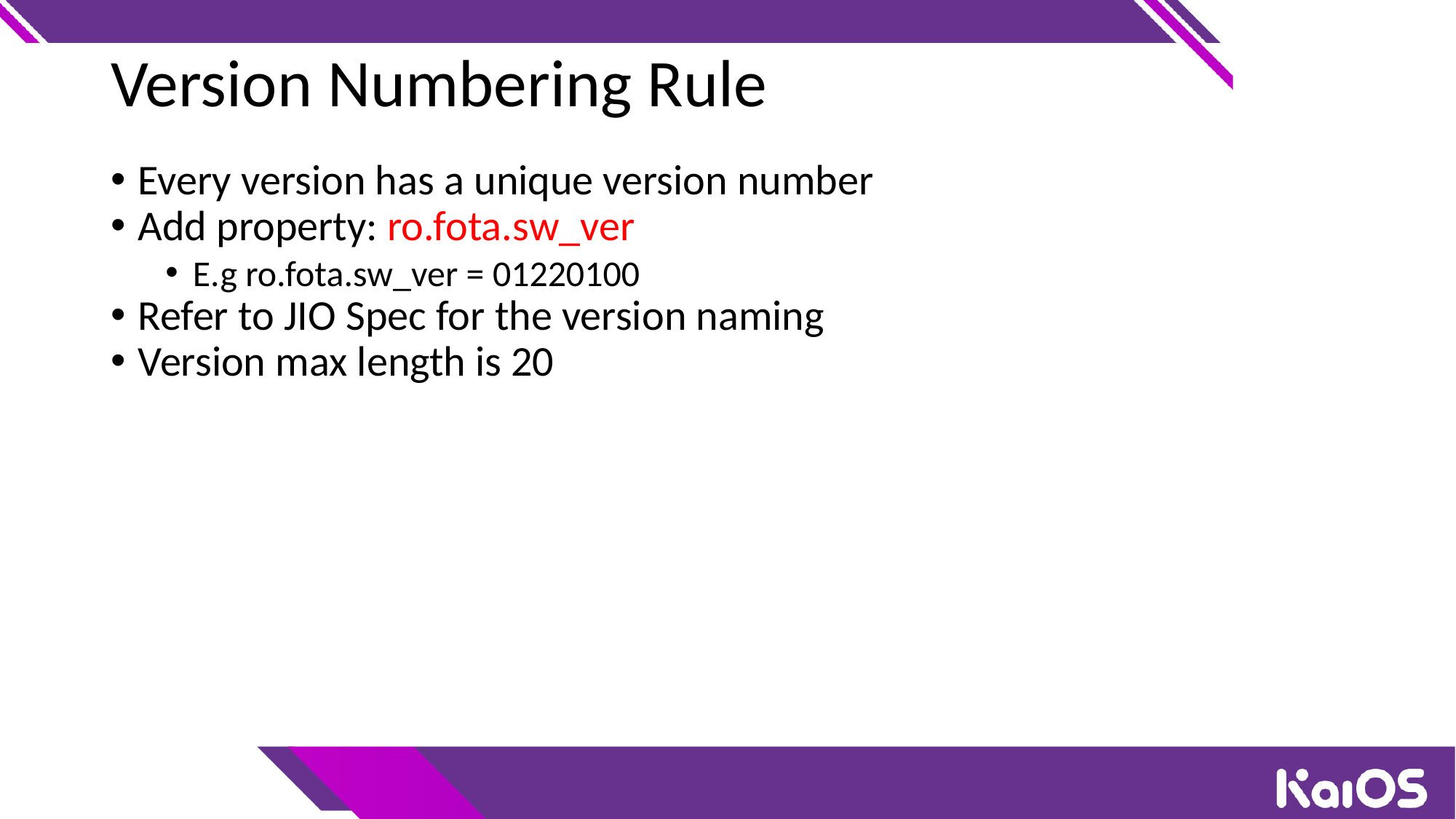

Version Numbering Rule
Every version has a unique version number
Add property: ro.fota.sw_ver
E.g ro.fota.sw_ver = 01220100
Refer to JIO Spec for the version naming
Version max length is 20